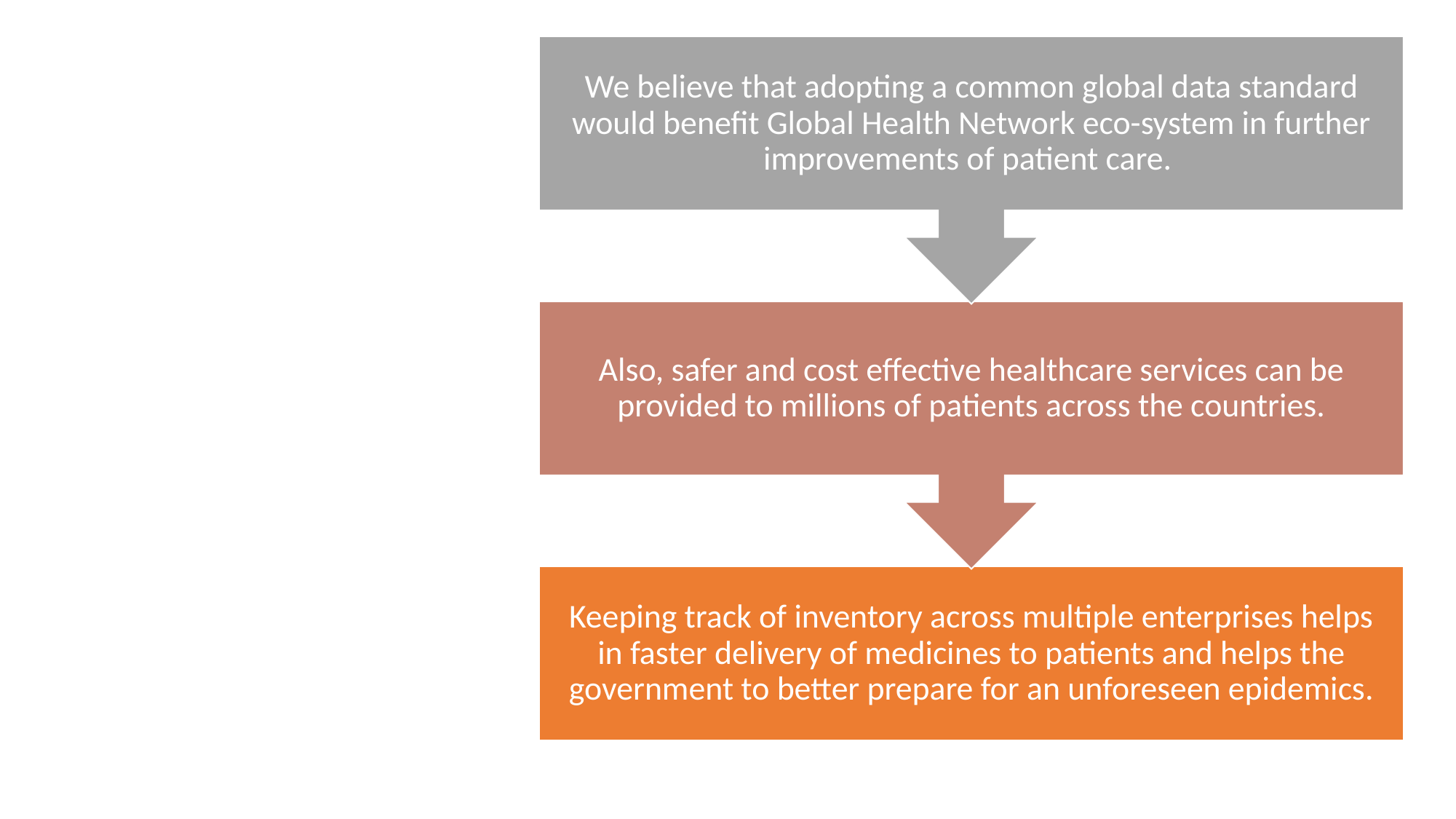

Keeping track of inventory across multiple enterprises helps in faster delivery of medicines to patients and helps the government to better prepare for an unforeseen epidemics.
Also, safer and cost effective healthcare services can be provided to millions of patients across the countries.
We believe that adopting a common global data standard would benefit Global Health Network eco-system in further improvements of patient care.